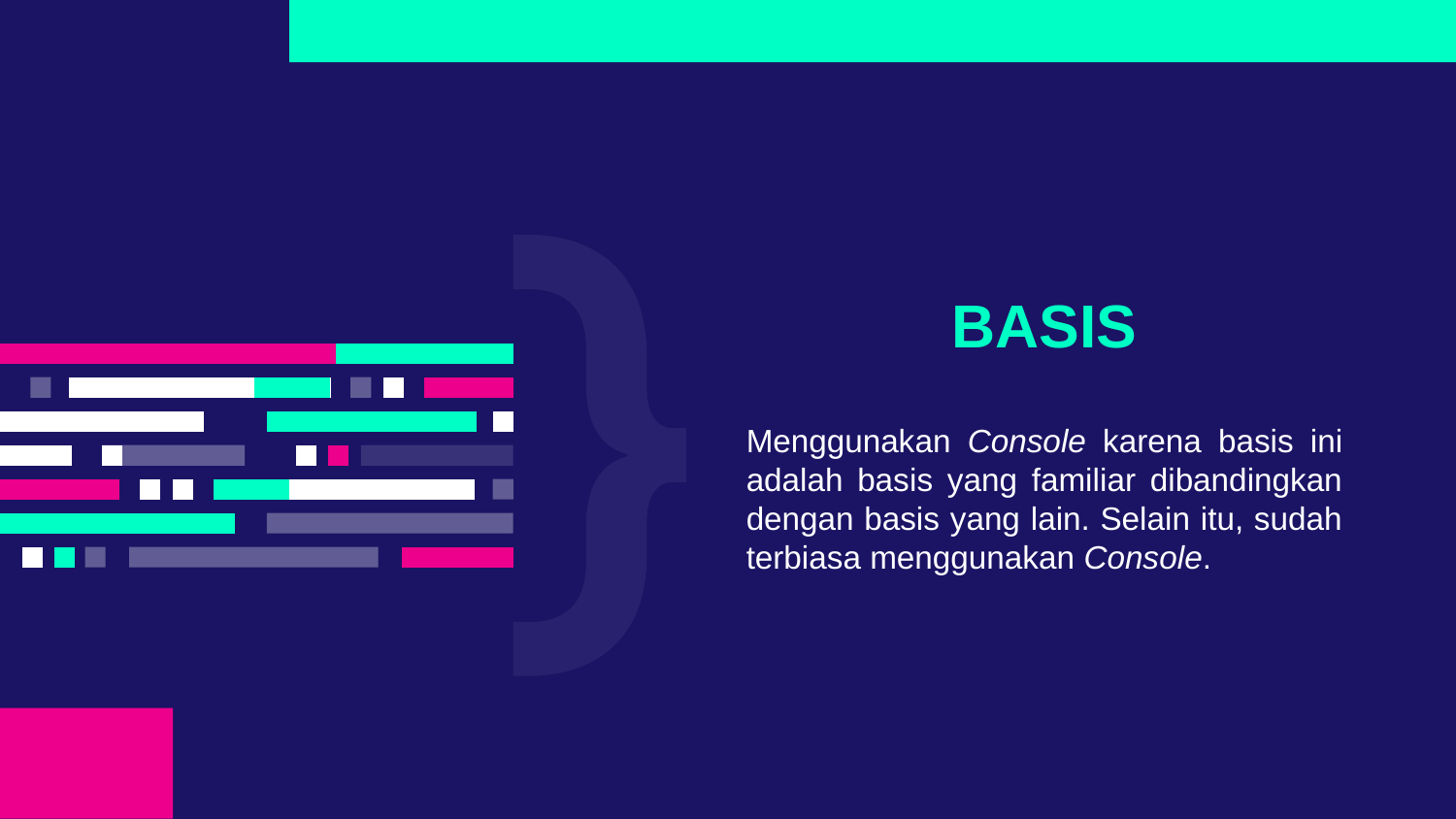

# BASIS
Menggunakan Console karena basis ini adalah basis yang familiar dibandingkan dengan basis yang lain. Selain itu, sudah terbiasa menggunakan Console.